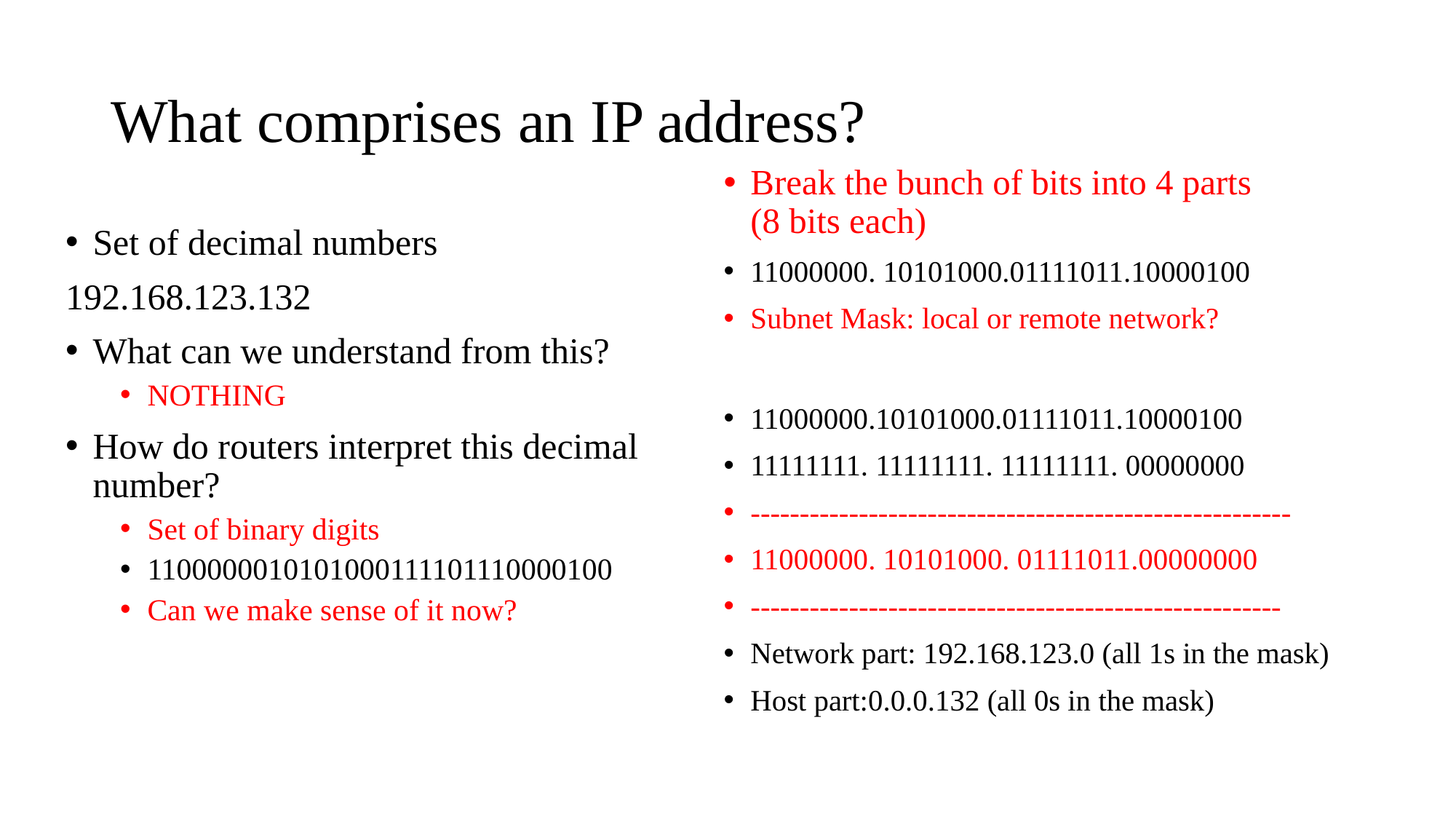

# What comprises an IP address?
Break the bunch of bits into 4 parts
(8 bits each)
11000000. 10101000.01111011.10000100
Subnet Mask: local or remote network?

11000000.10101000.01111011.10000100
11111111. 11111111. 11111111. 00000000
-------------------------------------------------------
11000000. 10101000. 01111011.00000000
------------------------------------------------------
Network part: 192.168.123.0 (all 1s in the mask)
Host part:0.0.0.132 (all 0s in the mask)

Set of decimal numbers
192.168.123.132
What can we understand from this?
NOTHING
How do routers interpret this decimal number?
Set of binary digits
1100000010101000111101110000100
Can we make sense of it now?